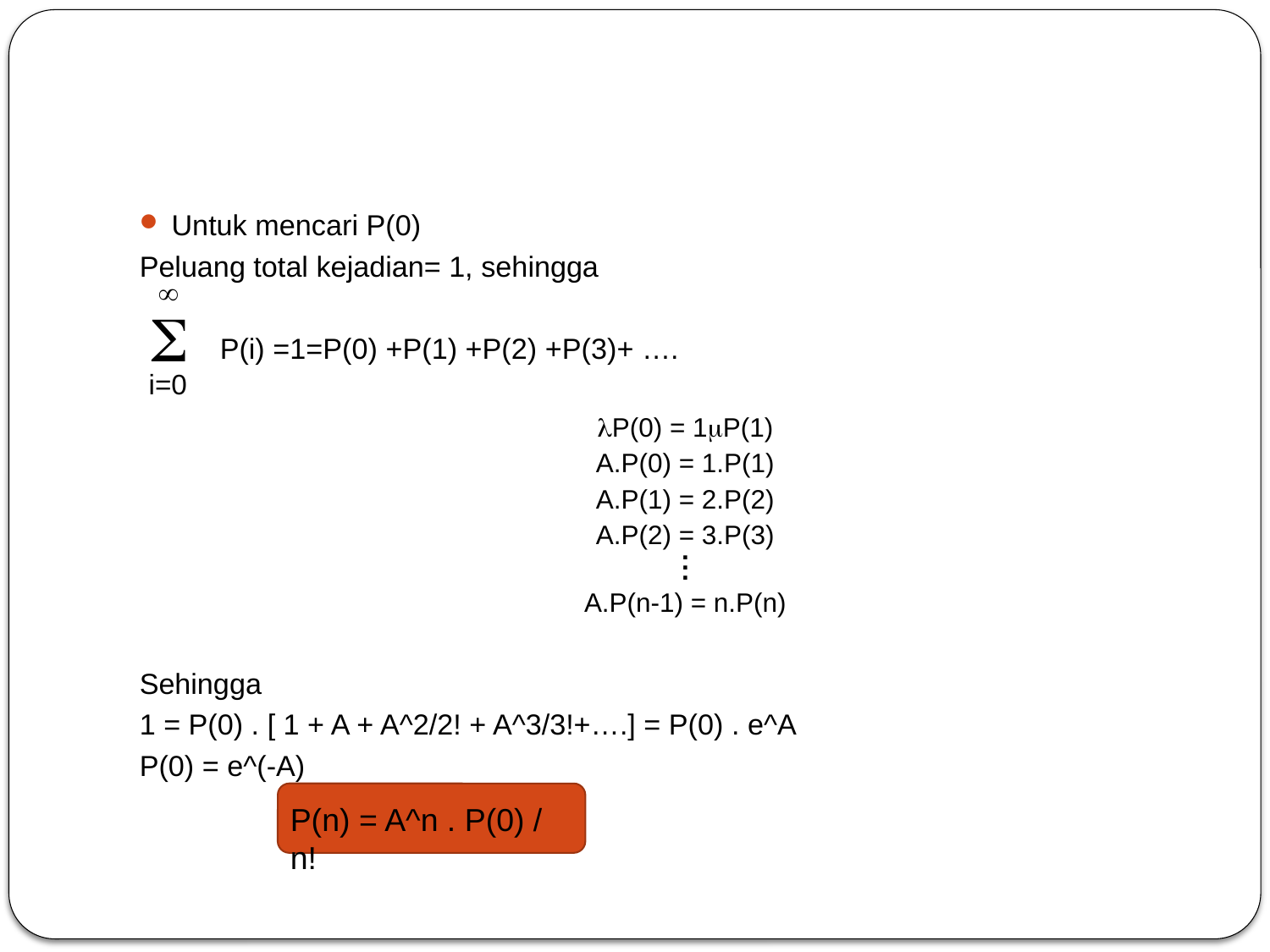

#
Untuk mencari P(0)
Peluang total kejadian= 1, sehingga

          P(i) =1=P(0) +P(1) +P(2) +P(3)+ ….

λP(0) = 1μP(1)
A.P(0) = 1.P(1)
A.P(1) = 2.P(2)
A.P(2) = 3.P(3)
.
.
.
A.P(n-1) = n.P(n)

Sehingga
1 = P(0) . [ 1 + A + A^2/2! + A^3/3!+….] = P(0) . e^A
P(0) = e^(-A)

∞
Σ
i=0

P(n) = A^n . P(0) / n!